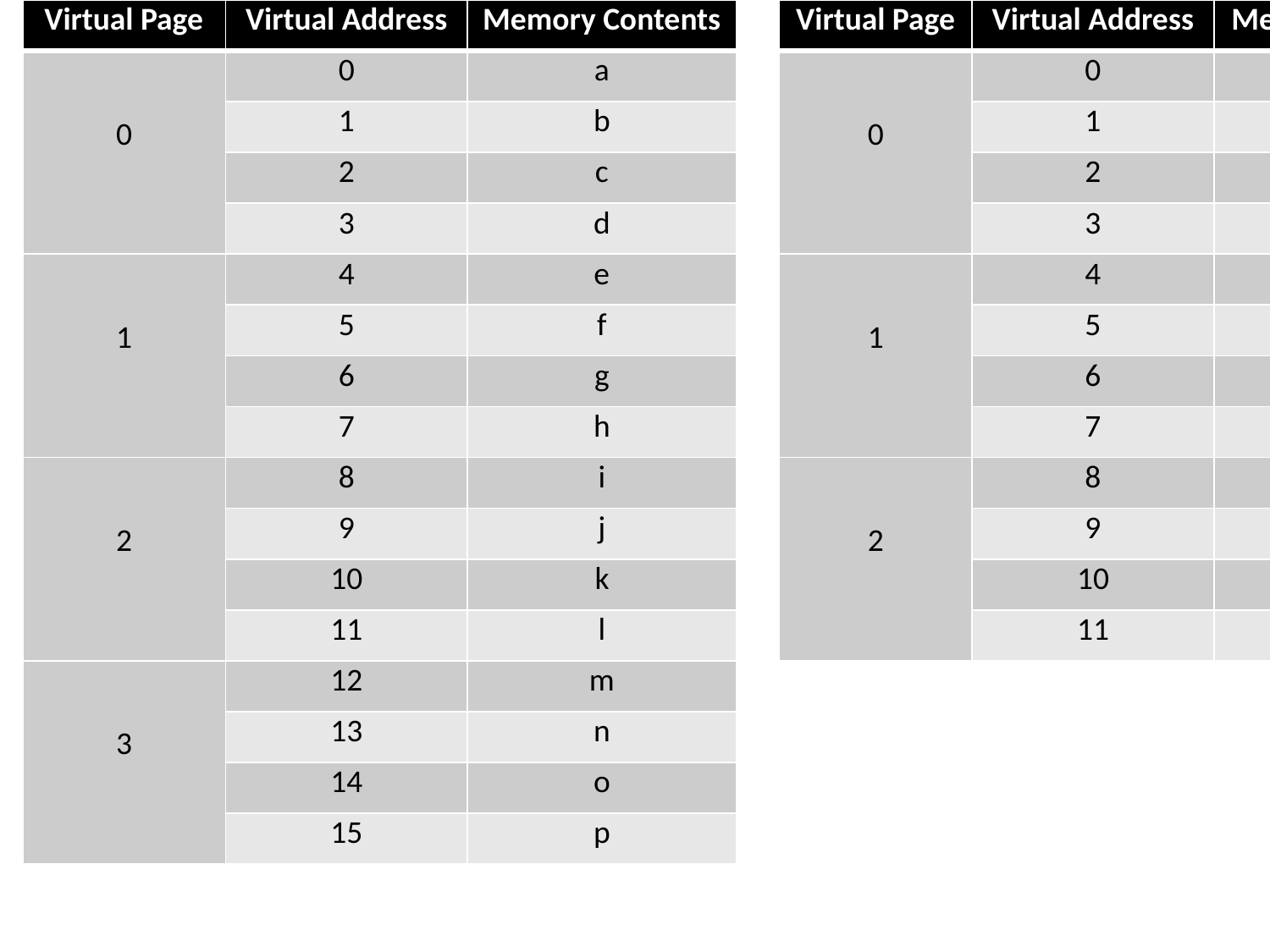

| Virtual Page | Virtual Address | Memory Contents |
| --- | --- | --- |
| 0 | 0 | a |
|  | 1 | b |
|  | 2 | c |
|  | 3 | d |
| 1 | 4 | e |
|  | 5 | f |
|  | 6 | g |
|  | 7 | h |
| 2 | 8 | i |
|  | 9 | j |
|  | 10 | k |
|  | 11 | l |
| 3 | 12 | m |
|  | 13 | n |
|  | 14 | o |
|  | 15 | p |
Physical Memory
Process 2 Virtual Memory
Process 1 Virtual Memory
| Physical Page | Physical Address | Memory Contents |
| --- | --- | --- |
| 0 | 0 | E |
|  | 1 | F |
|  | 2 | G |
|  | 3 | H |
| 1 | 4 | e |
|  | 5 | f |
|  | 6 | g |
|  | 7 | h |
| 2 | 8 | a |
|  | 9 | b |
|  | 10 | c |
|  | 11 | d |
| 3 | 12 | A |
|  | 13 | B |
|  | 14 | C |
|  | 15 | D |
| 4 | 16 | m |
|  | 17 | n |
|  | 18 | o |
|  | 19 | p |
| 5 | 20 | I |
|  | 21 | J |
|  | 22 | K |
|  | 23 | L |
| Virtual Page | Virtual Address | Memory Contents |
| --- | --- | --- |
| 0 | 0 | A |
|  | 1 | B |
|  | 2 | C |
|  | 3 | D |
| 1 | 4 | E |
|  | 5 | F |
|  | 6 | G |
|  | 7 | H |
| 2 | 8 | I |
|  | 9 | J |
|  | 10 | K |
|  | 11 | L |
Process 2 Page Table
Process 1 Page Table
| Virtual Page | Physical Page |
| --- | --- |
| 0 | 3 |
| 1 | 0 |
| 2 | 5 |
| Virtual Page | Physical Page |
| --- | --- |
| 0 | 2 |
| 1 | 1 |
| 2 | invalid |
| 3 | 4 |